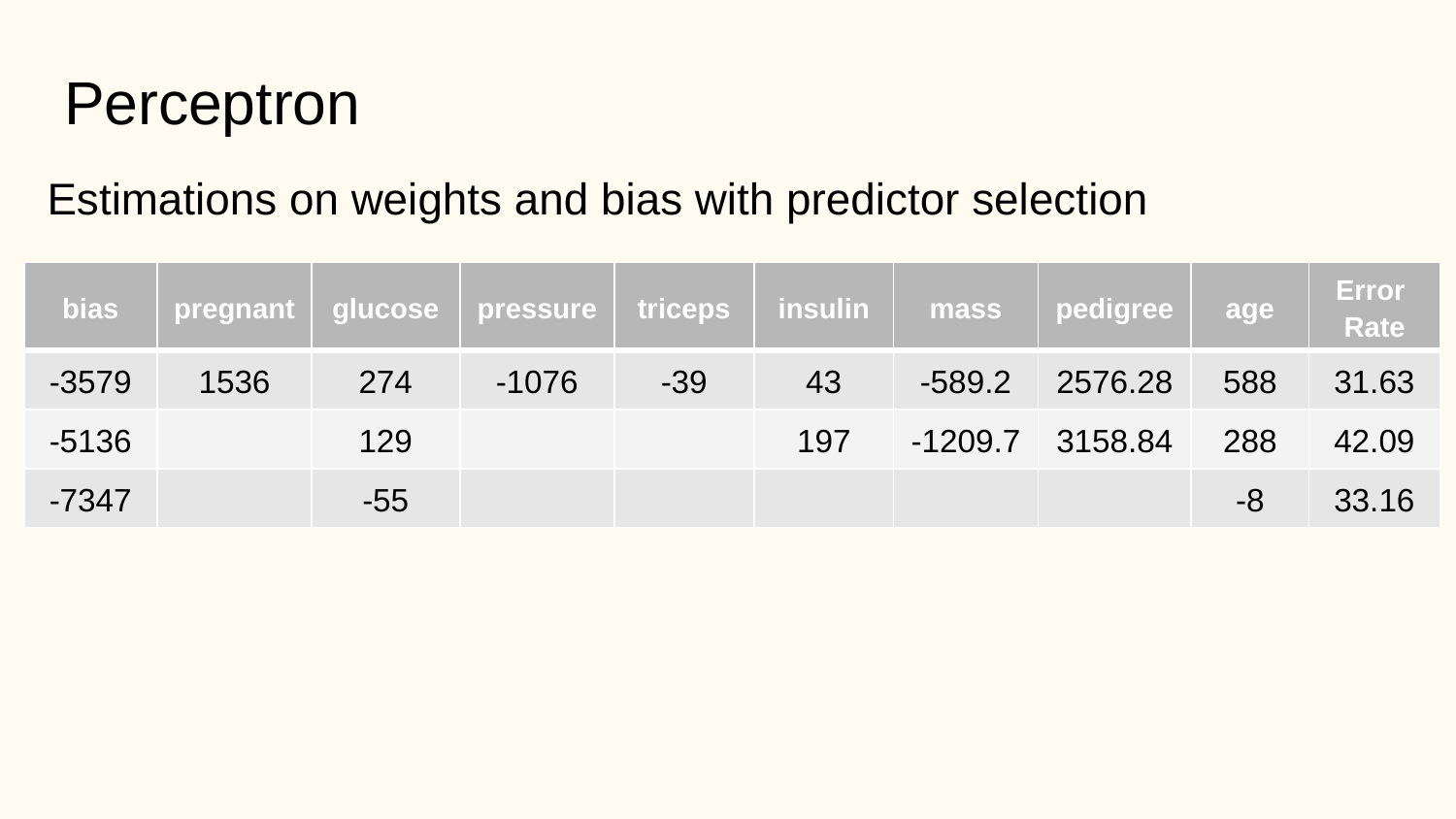

# Perceptron
Estimations on weights and bias with predictor selection
| bias | pregnant | glucose | pressure | triceps | insulin | mass | pedigree | age | Error Rate |
| --- | --- | --- | --- | --- | --- | --- | --- | --- | --- |
| -3579 | 1536 | 274 | -1076 | -39 | 43 | -589.2 | 2576.28 | 588 | 31.63 |
| -5136 |  | 129 |  |  | 197 | -1209.7 | 3158.84 | 288 | 42.09 |
| -7347 |  | -55 |  |  |  |  |  | -8 | 33.16 |